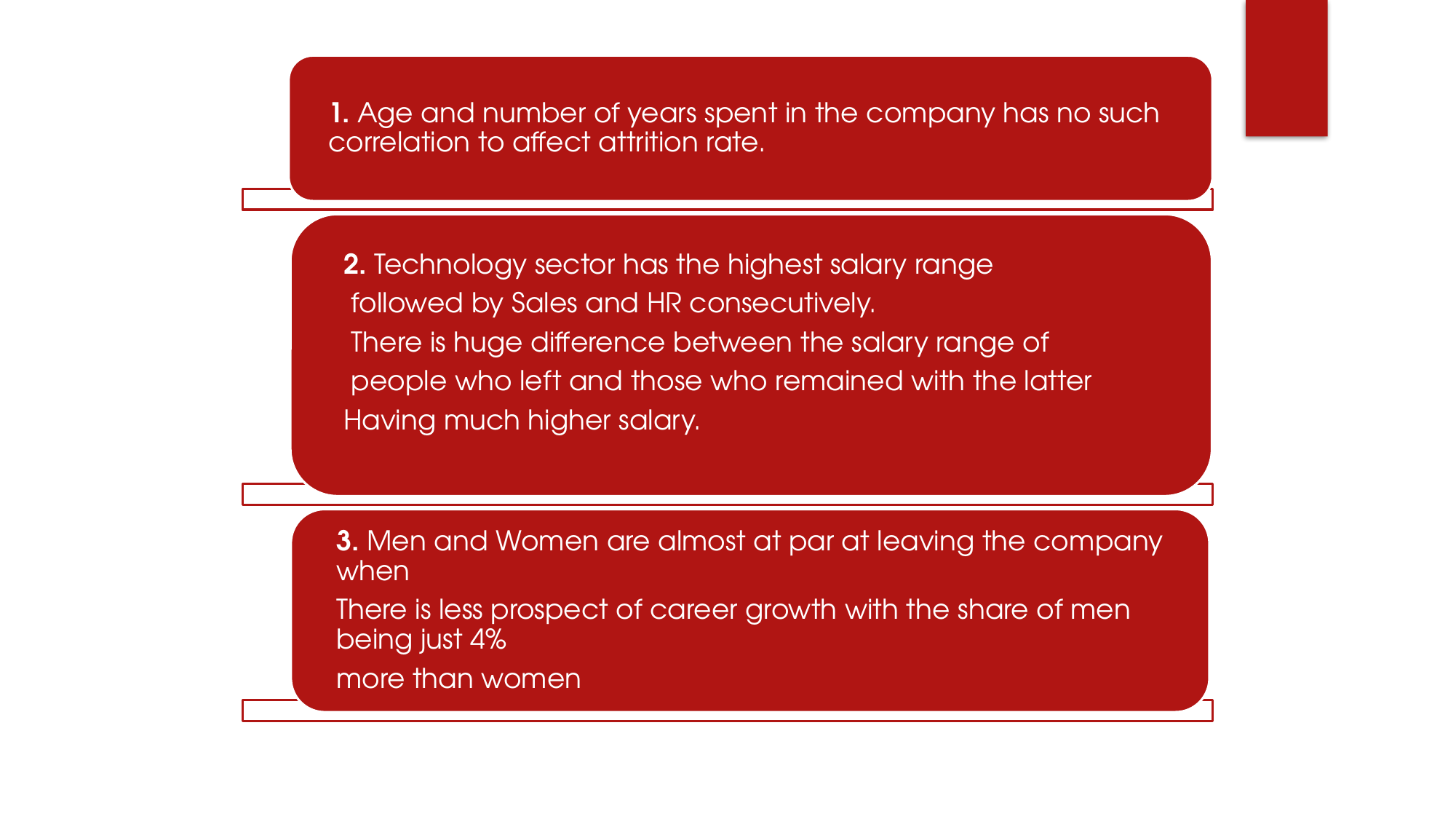

1. Age and number of years spent in the company has no such correlation to affect attrition rate.
2. Technology sector has the highest salary range
 followed by Sales and HR consecutively.
 There is huge difference between the salary range of
 people who left and those who remained with the latter
Having much higher salary.

3. Men and Women are almost at par at leaving the company when
There is less prospect of career growth with the share of men being just 4%
more than women